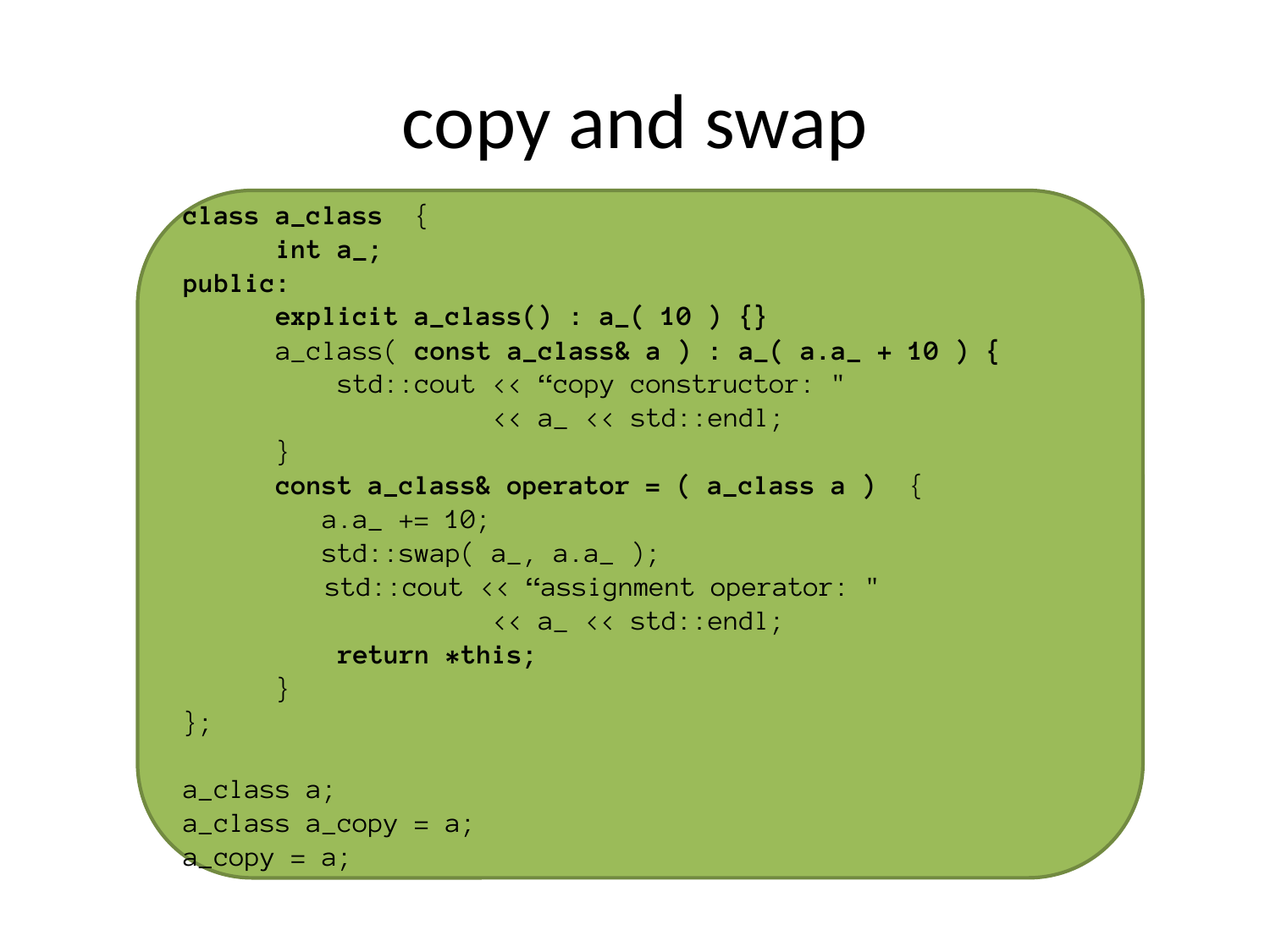

# copy and swap
class a_class  {
      int a_;
public:
      explicit a_class() : a_( 10 ) {}
      a_class( const a_class& a ) : a_( a.a_ + 10 ) {
          std::cout << “copy constructor: "
                    << a_ << std::endl;
      }
      const a_class& operator = ( a_class a )  {
         a.a_ += 10;
         std::swap( a_, a.a_ );
	 std::cout << “assignment operator: "
                    << a_ << std::endl;
          return *this;
      }
};

a_class a;
a_class a_copy = a;
a_copy = a;